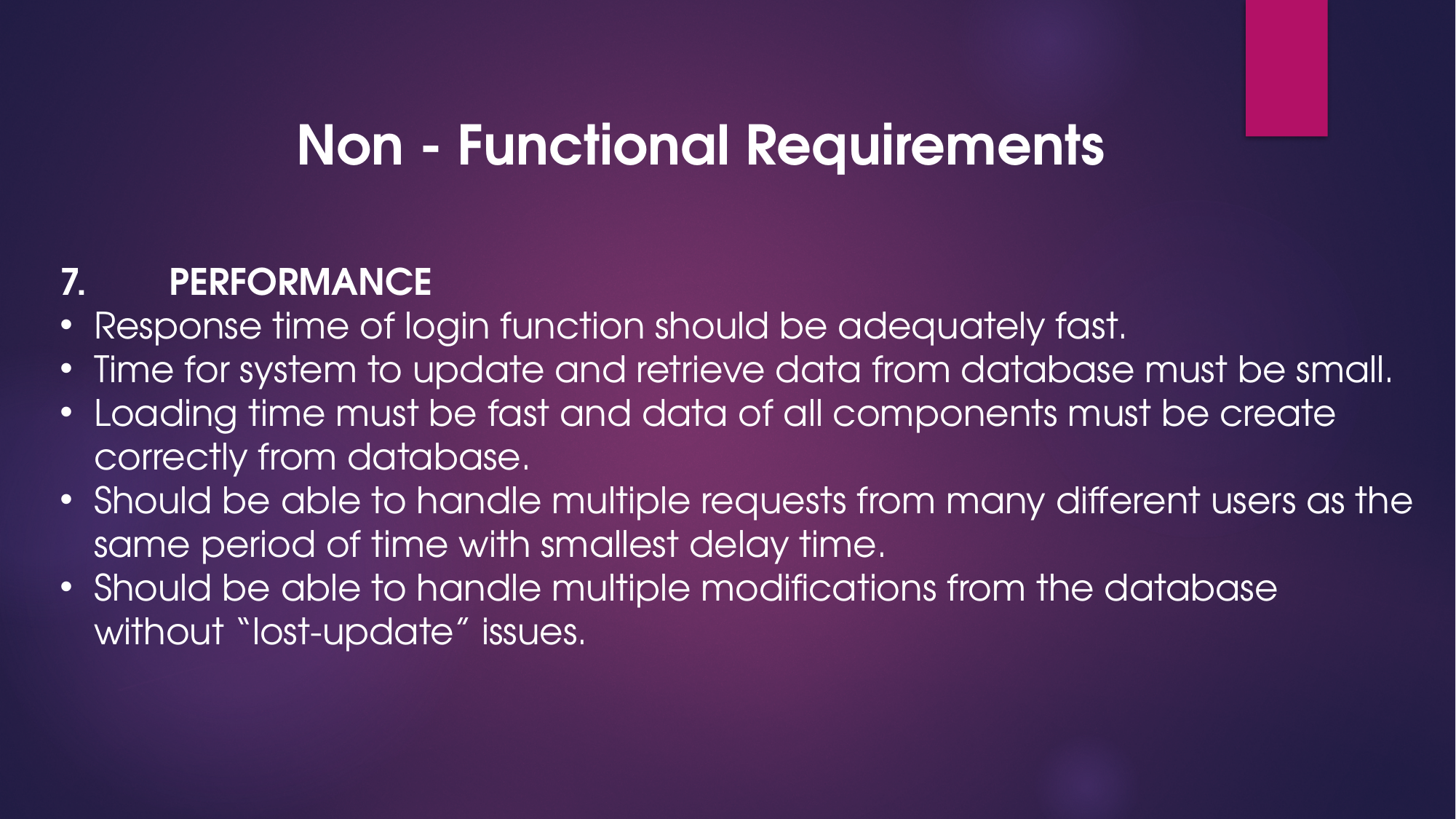

Non - Functional Requirements
7.	PERFORMANCE
Response time of login function should be adequately fast.
Time for system to update and retrieve data from database must be small.
Loading time must be fast and data of all components must be create correctly from database.
Should be able to handle multiple requests from many different users as the same period of time with smallest delay time.
Should be able to handle multiple modifications from the database without “lost-update” issues.